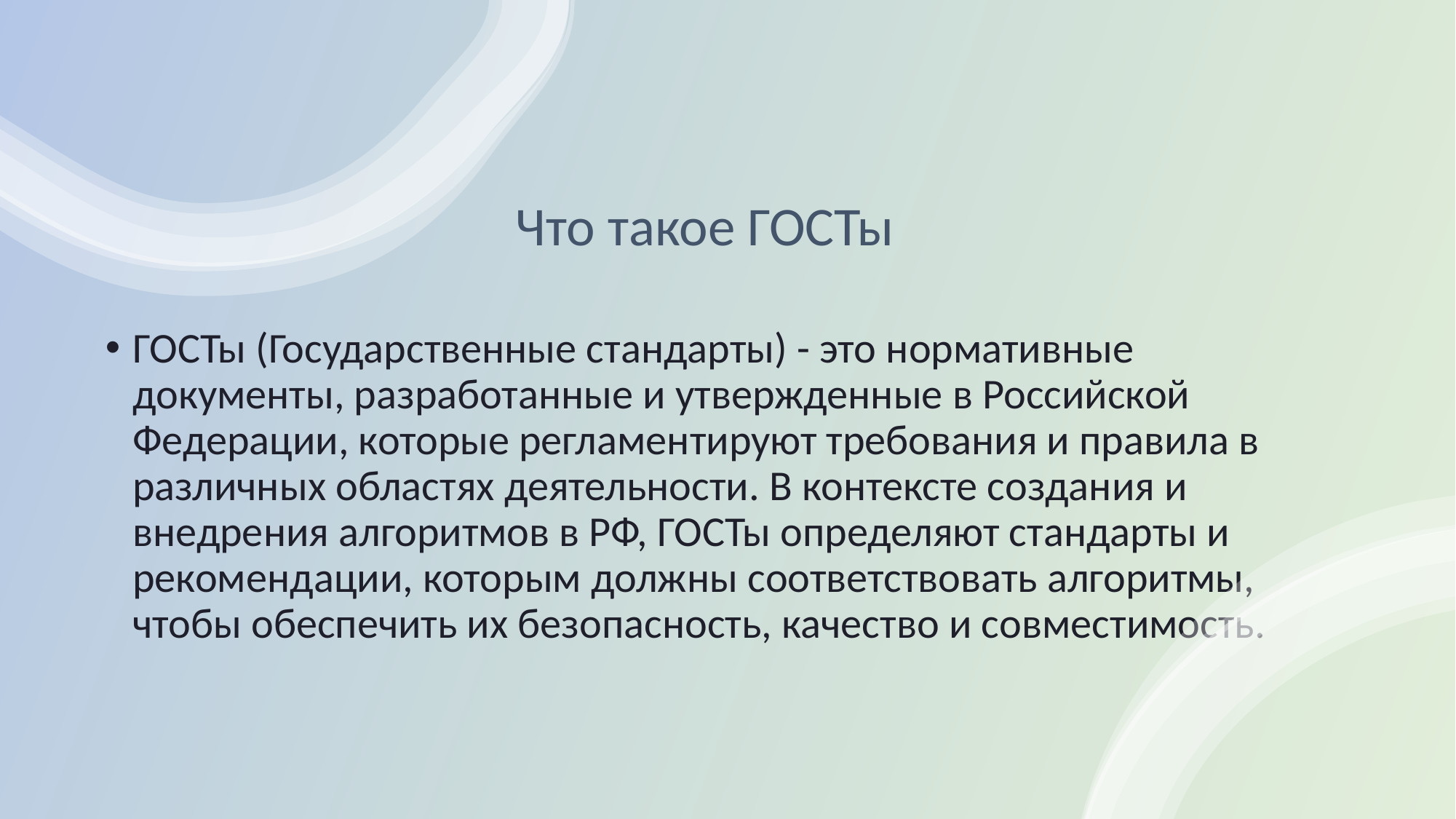

# Что такое ГОСТы
ГОСТы (Государственные стандарты) - это нормативные документы, разработанные и утвержденные в Российской Федерации, которые регламентируют требования и правила в различных областях деятельности. В контексте создания и внедрения алгоритмов в РФ, ГОСТы определяют стандарты и рекомендации, которым должны соответствовать алгоритмы, чтобы обеспечить их безопасность, качество и совместимость.